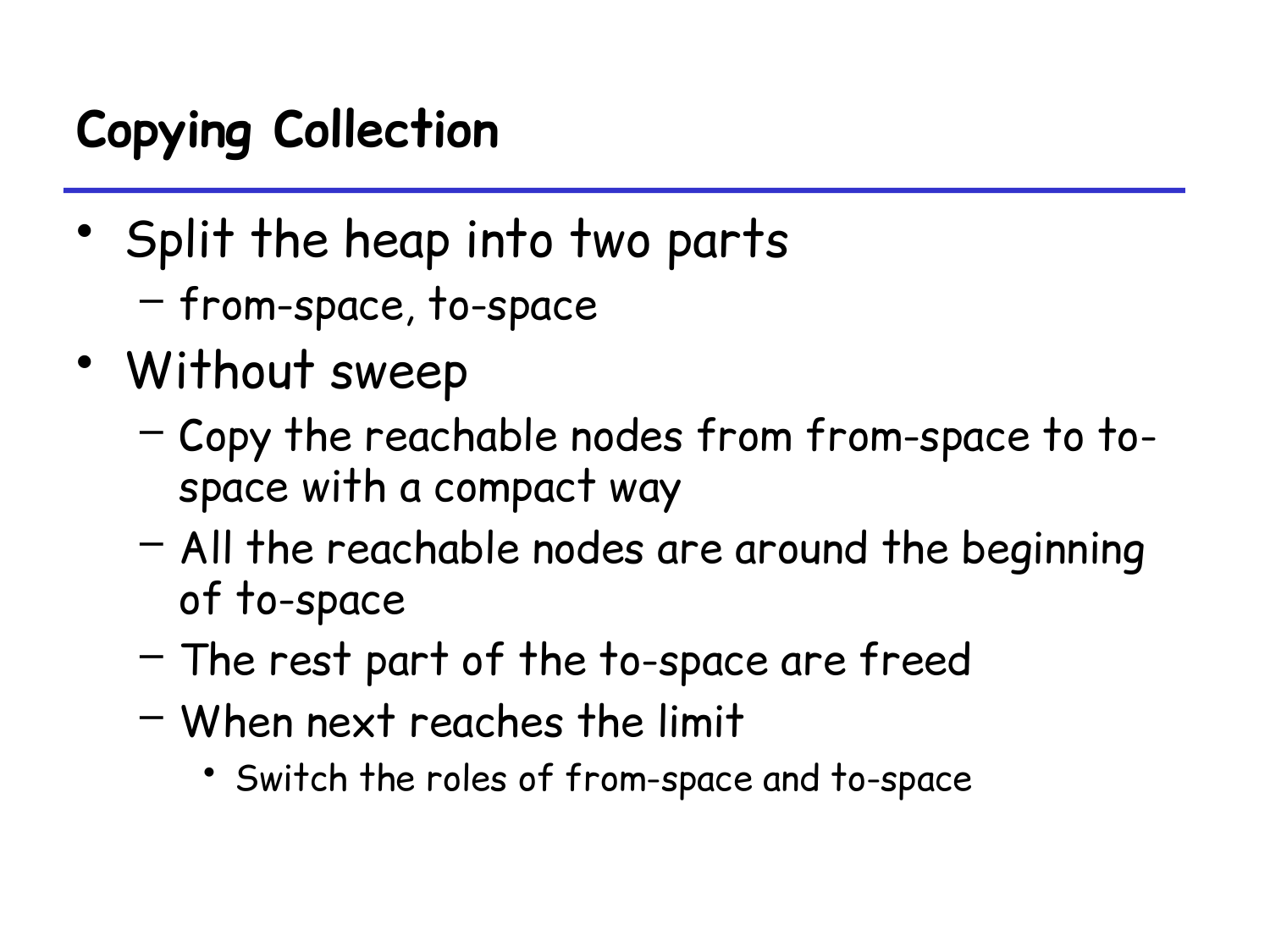

# Copying Collection
Split the heap into two parts
from-space, to-space
Without sweep
Copy the reachable nodes from from-space to to-space with a compact way
All the reachable nodes are around the beginning of to-space
The rest part of the to-space are freed
When next reaches the limit
Switch the roles of from-space and to-space

4